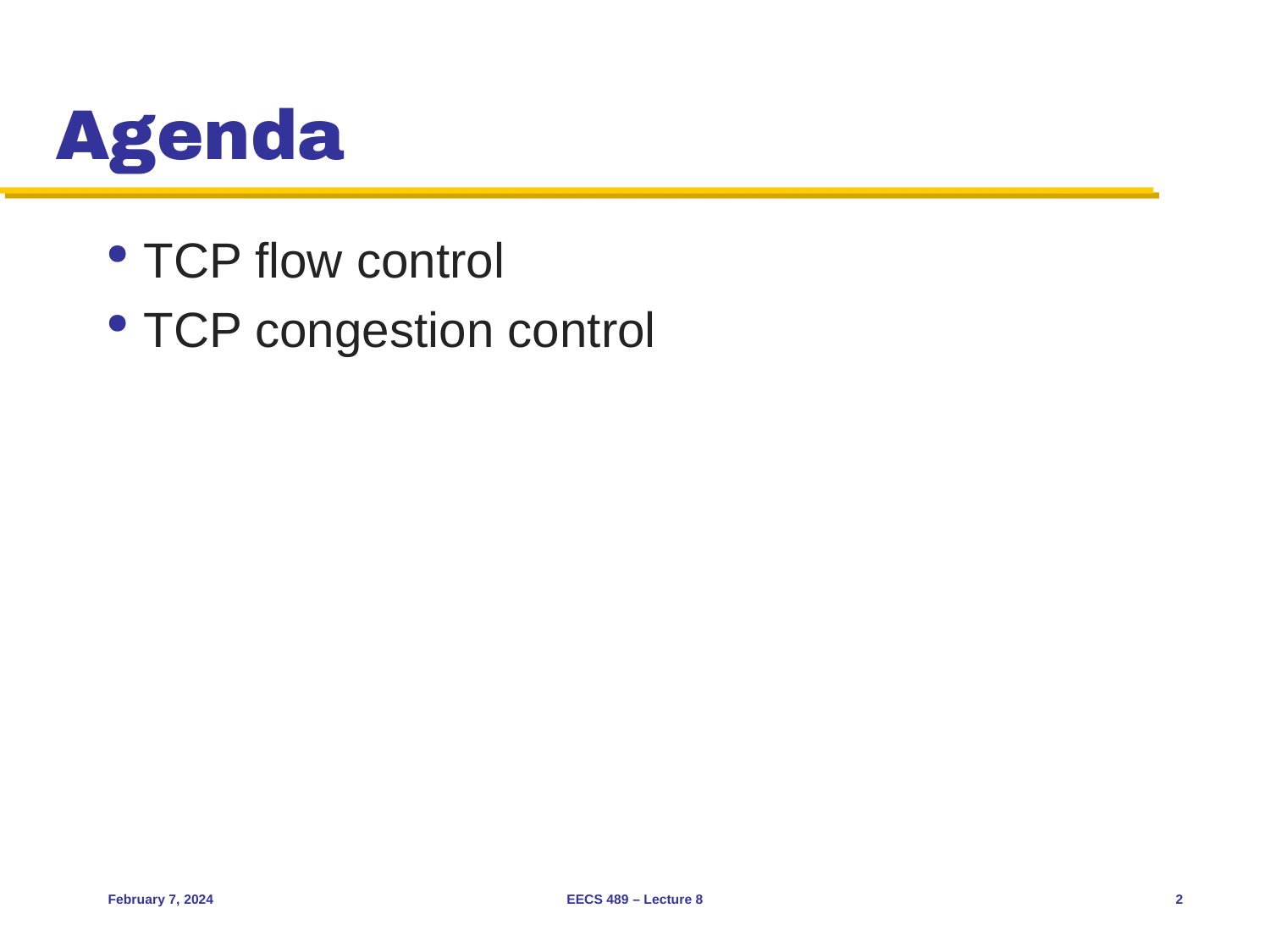

# Agenda
TCP flow control
TCP congestion control
February 7, 2024
EECS 489 – Lecture 8
2